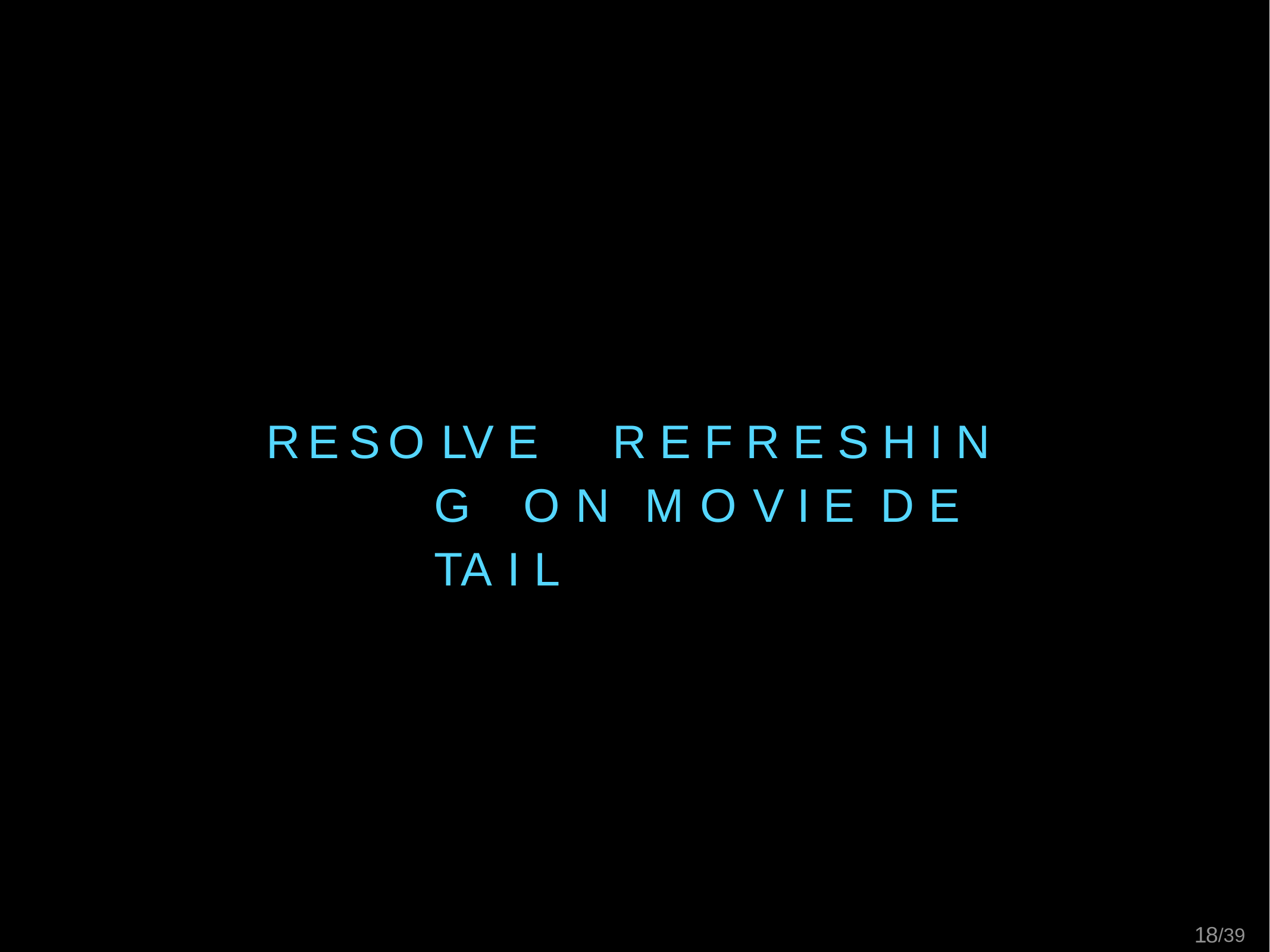

# R E S O LV E	R E F R E S H I N G	O N  M O V I E	D E TA I L
18/39